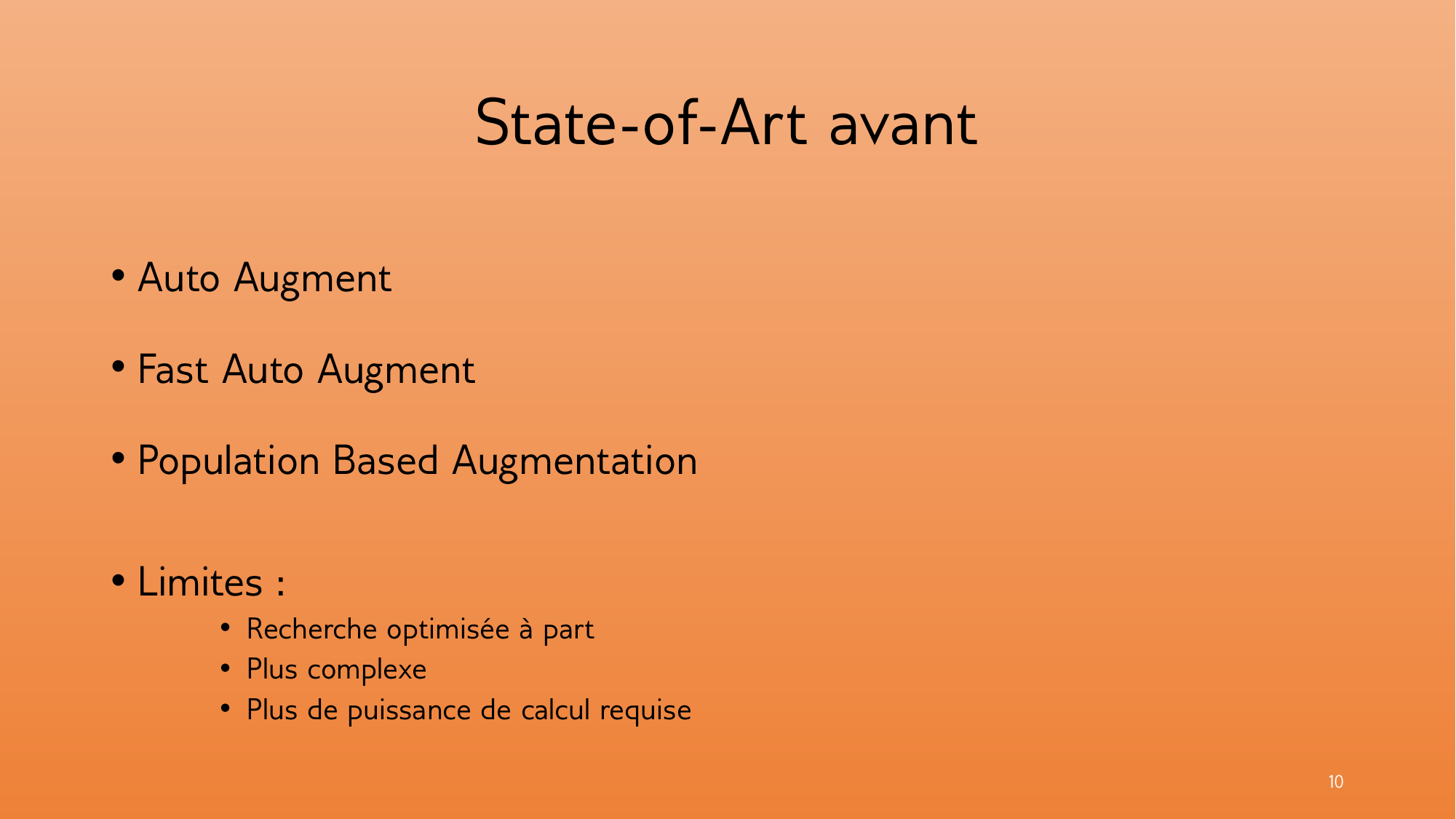

# State-of-Art avant
Auto Augment
Fast Auto Augment
Population Based Augmentation

Limites :
Recherche optimisée à part
Plus complexe
Plus de puissance de calcul requise

10